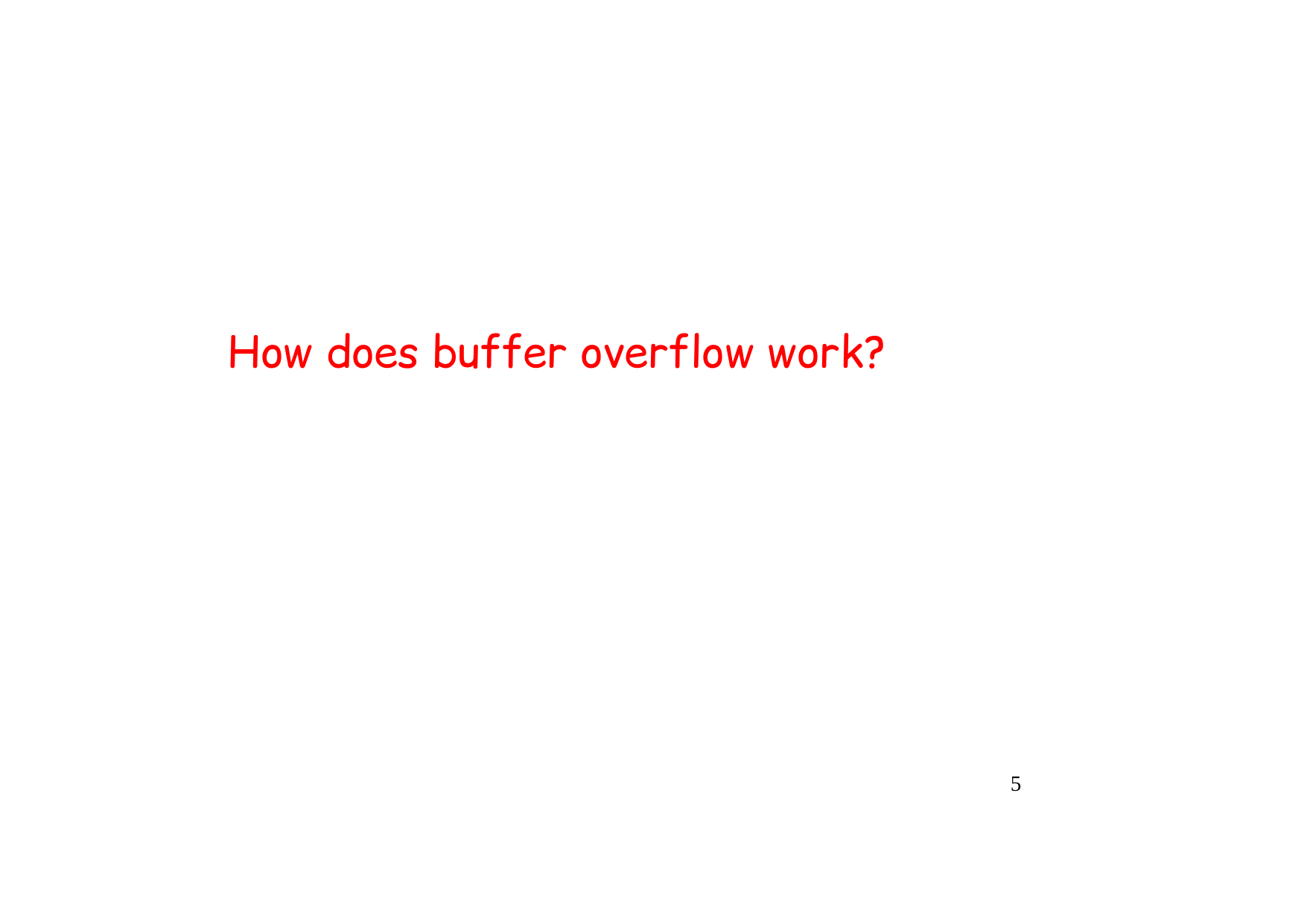

# How does buffer overflow work?
5
Security in Software Applications 22/23